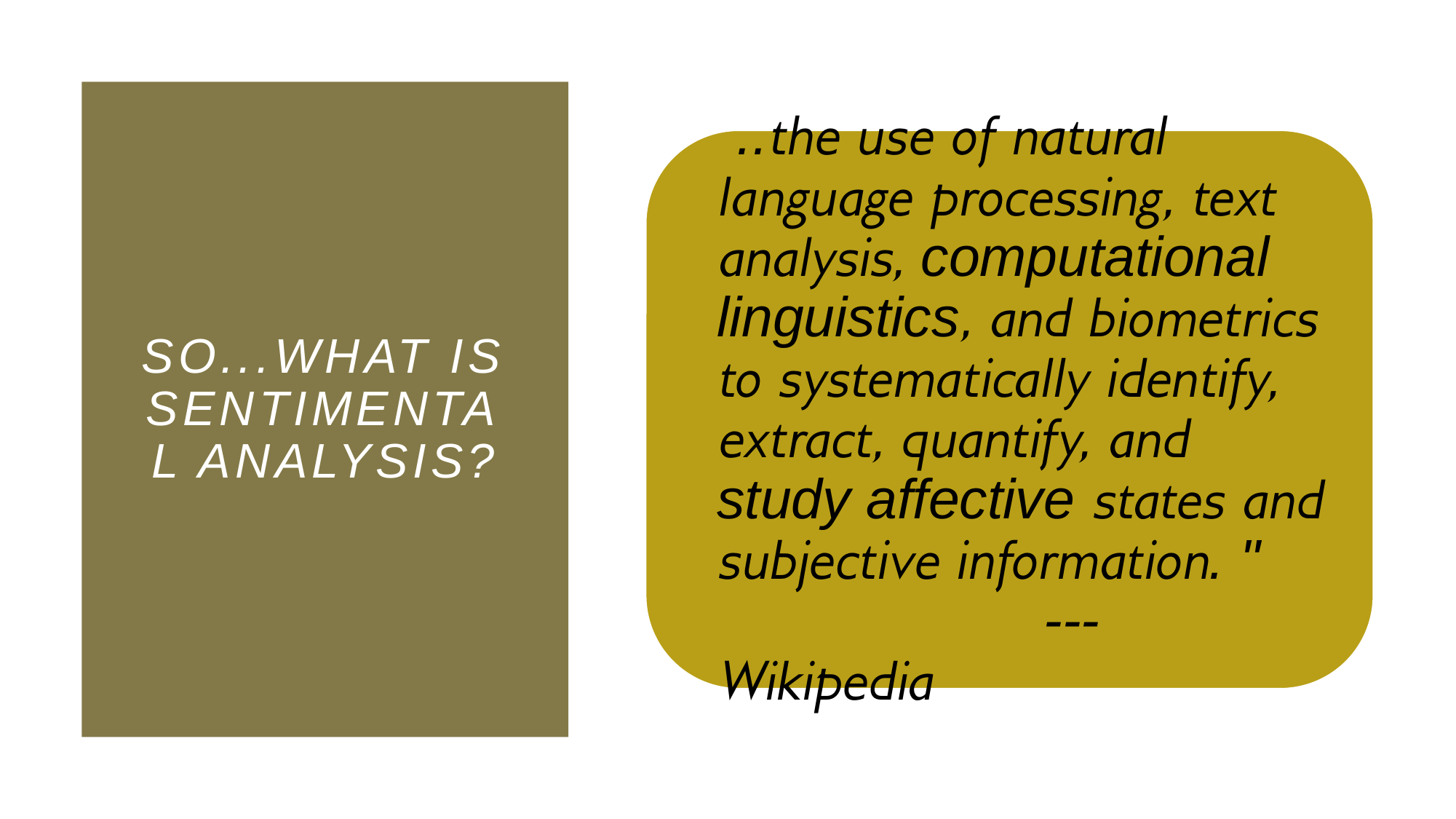

"..the use of natural language processing, text analysis, computational linguistics, and biometrics to systematically identify, extract, quantify, and study affective states and subjective information. "                         --- Wikipedia
# So...What is sentimental analysis?